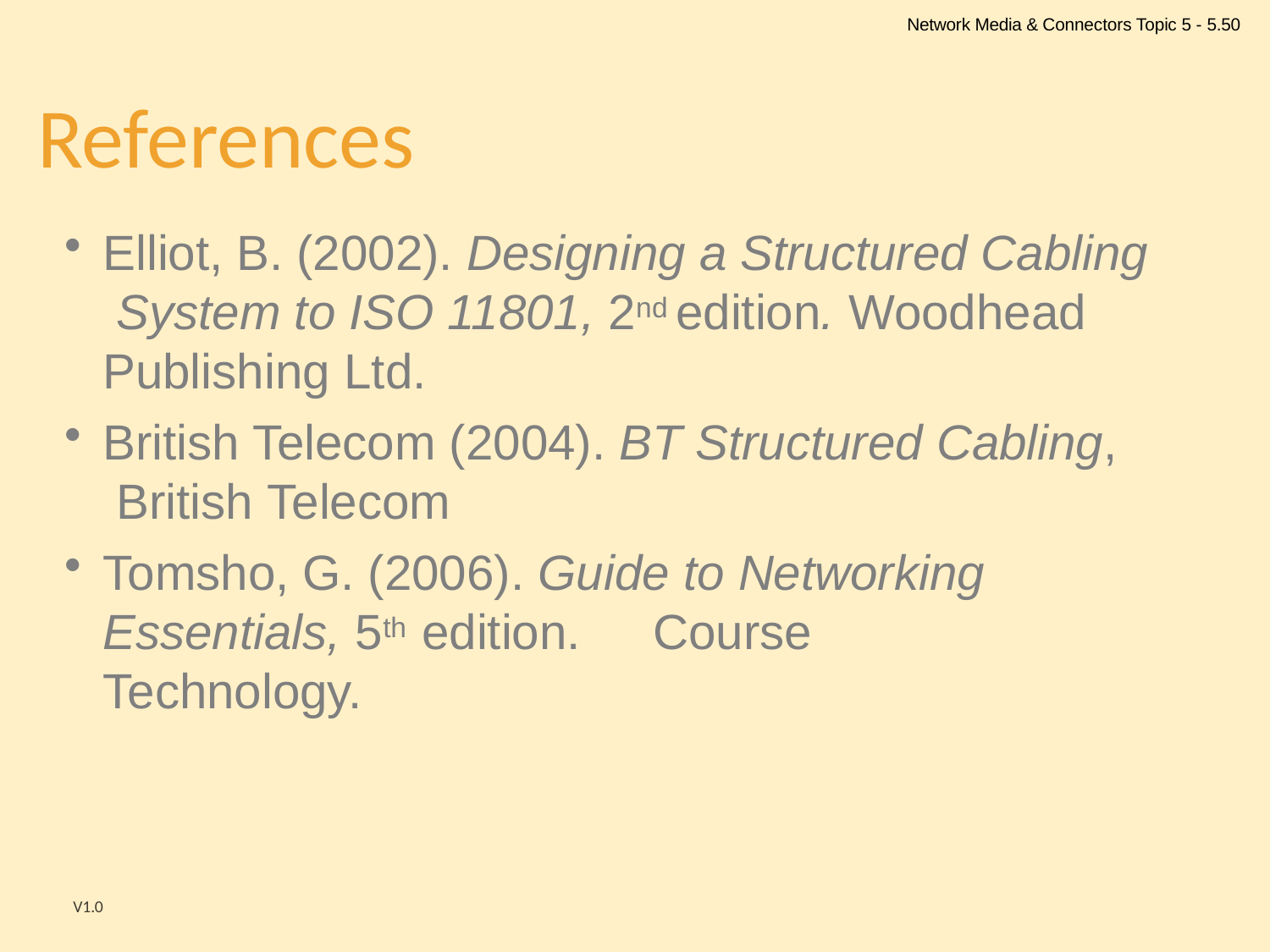

Network Media & Connectors Topic 5 - 5.50
# References
Elliot, B. (2002). Designing a Structured Cabling  System to ISO 11801, 2nd edition. Woodhead  Publishing Ltd.
British Telecom (2004). BT Structured Cabling,  British Telecom
Tomsho, G. (2006). Guide to Networking  Essentials, 5th edition.	Course Technology.
V1.0